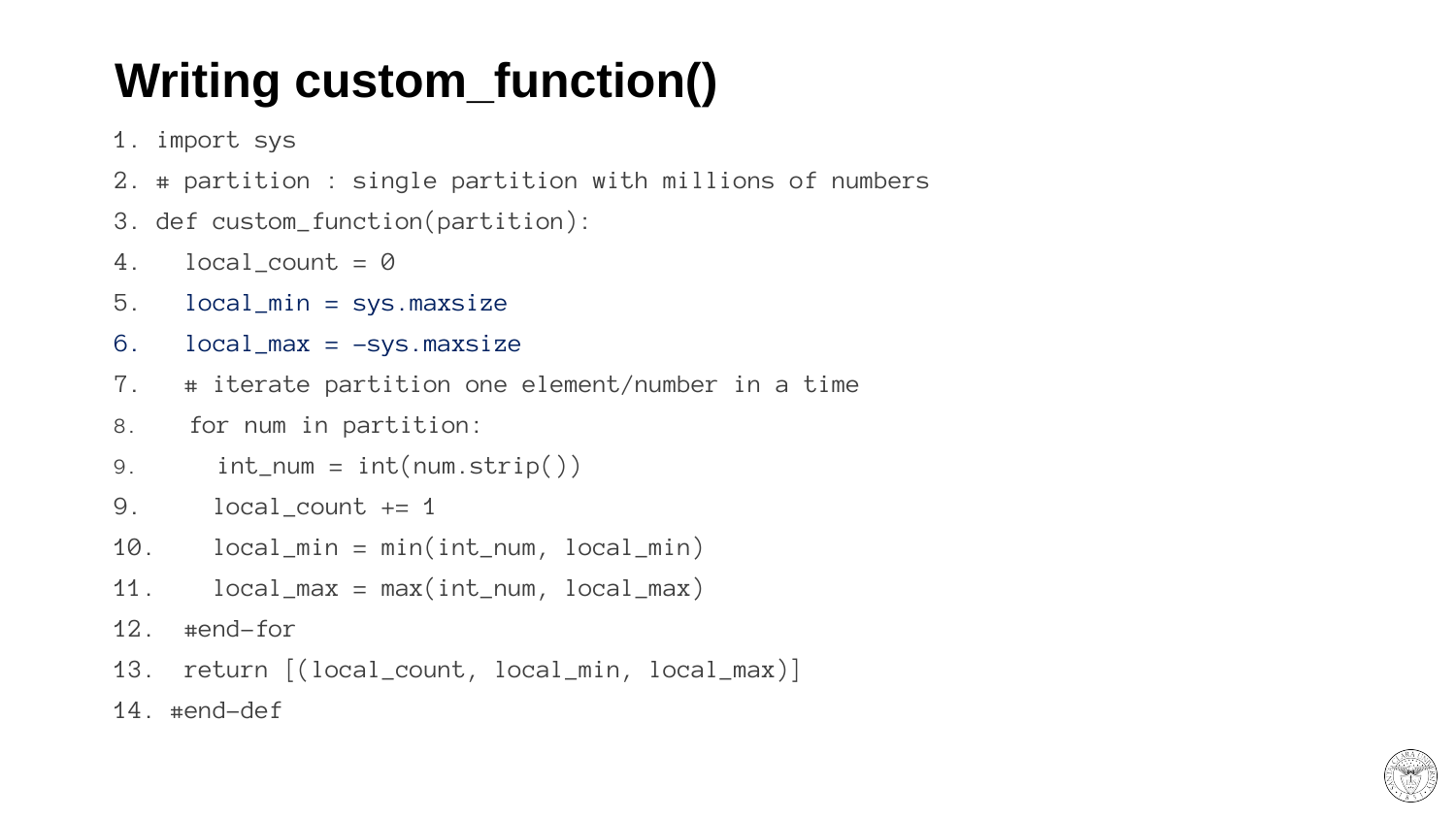

# Writing custom_function()
1. import sys
2. # partition : single partition with millions of numbers
3. def custom_function(partition):
4.   local_count = 0
5.   local_min = sys.maxsize
6.   local_max = -sys.maxsize
7.   # iterate partition one element/number in a time
for num in partition:
  int_num = int(num.strip())
9.     local_count += 1
10.    local_min = min(int_num, local_min)
11.    local_max = max(int_num, local_max)
12.  #end-for
13.  return [(local_count, local_min, local_max)]
14. #end-def